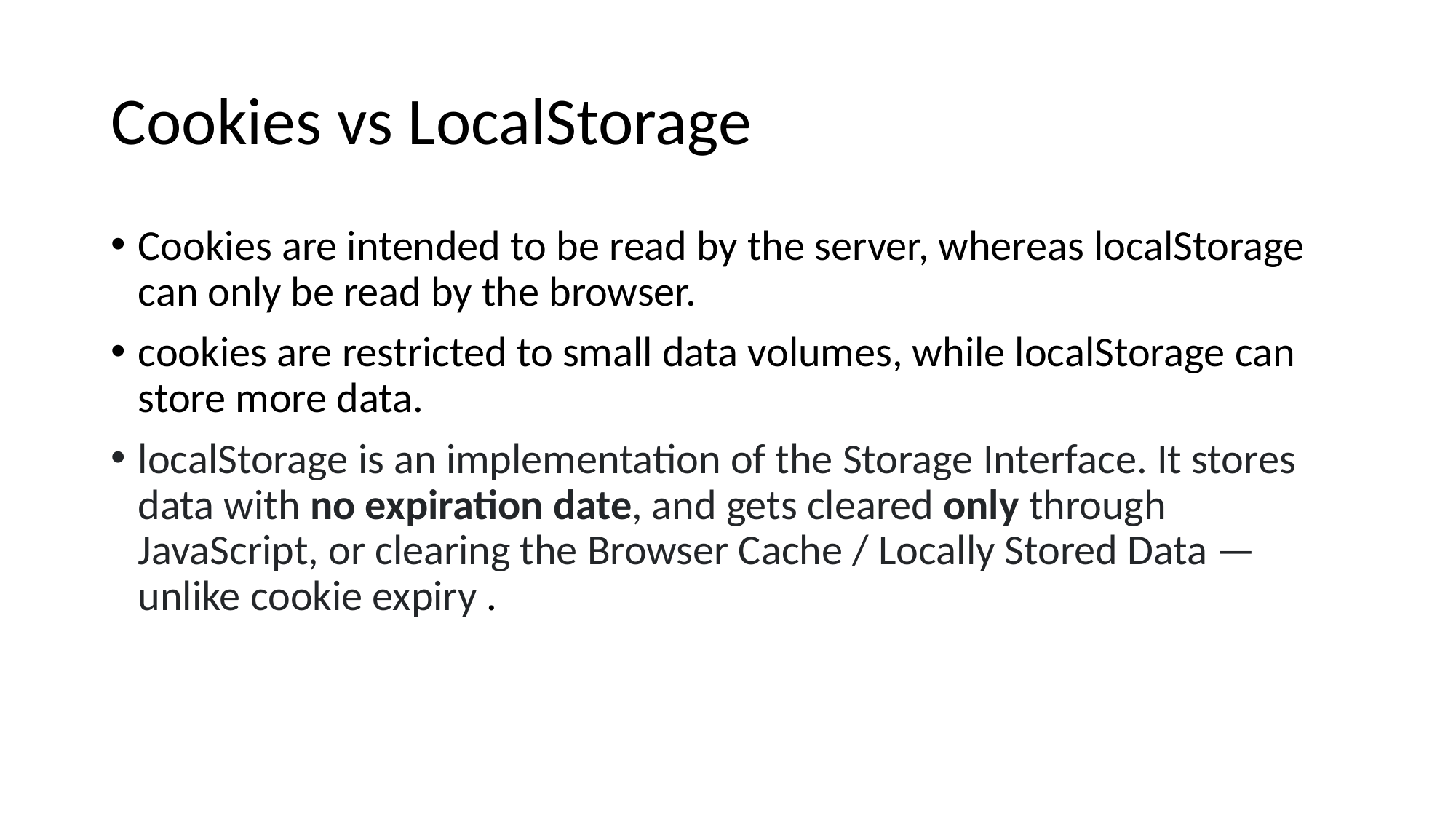

# Cookies vs LocalStorage
Cookies are intended to be read by the server, whereas localStorage can only be read by the browser.
cookies are restricted to small data volumes, while localStorage can store more data.
localStorage is an implementation of the Storage Interface. It stores data with no expiration date, and gets cleared only through JavaScript, or clearing the Browser Cache / Locally Stored Data — unlike cookie expiry .